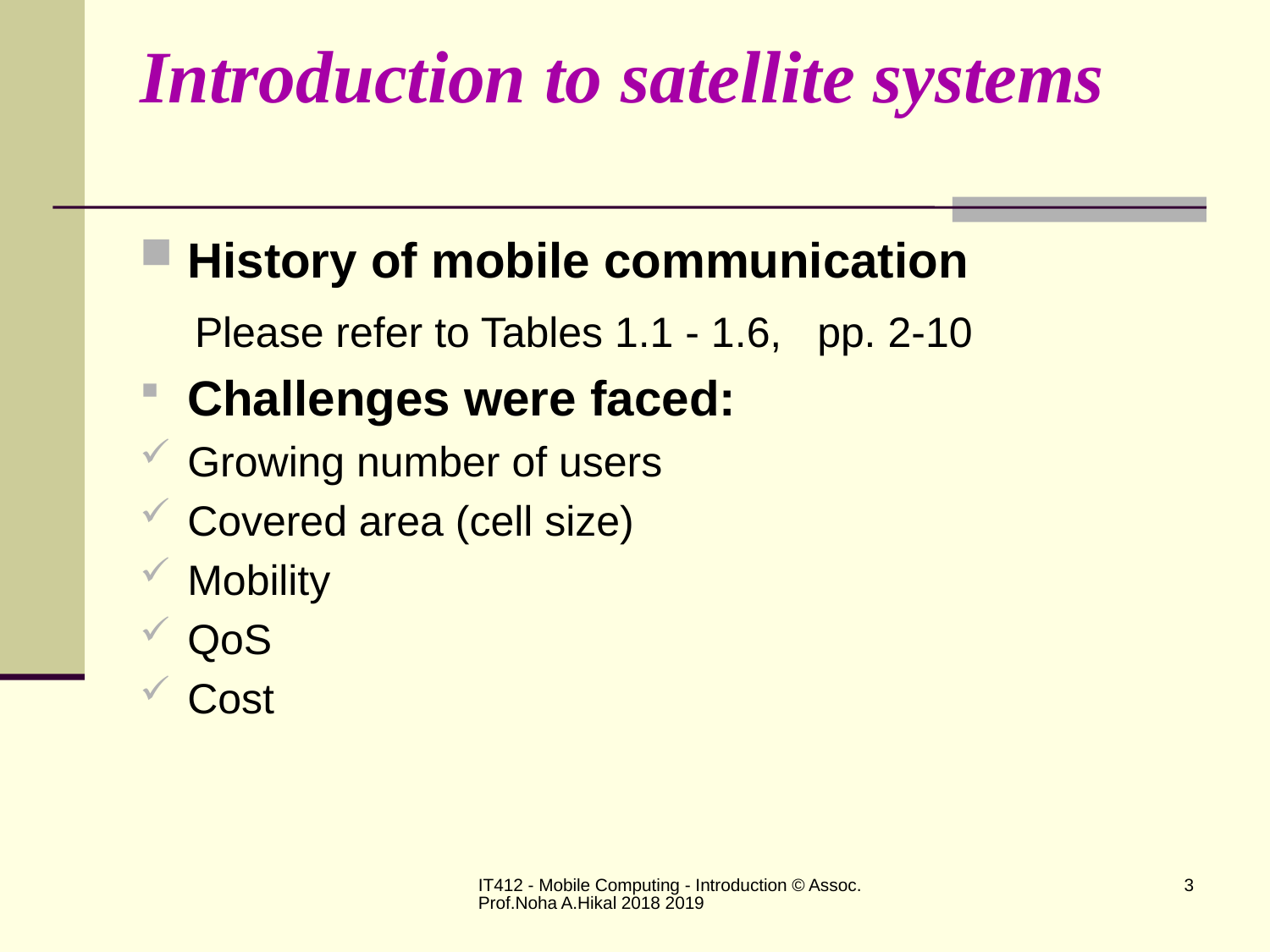

# Introduction to satellite systems
History of mobile communication
    Please refer to Tables 1.1 - 1.6,   pp. 2-10
Challenges were faced:
Growing number of users
Covered area (cell size)
Mobility
QoS
Cost

IT412 - Mobile Computing - Introduction © Assoc.Prof.Noha A.Hikal 2018 2019
3